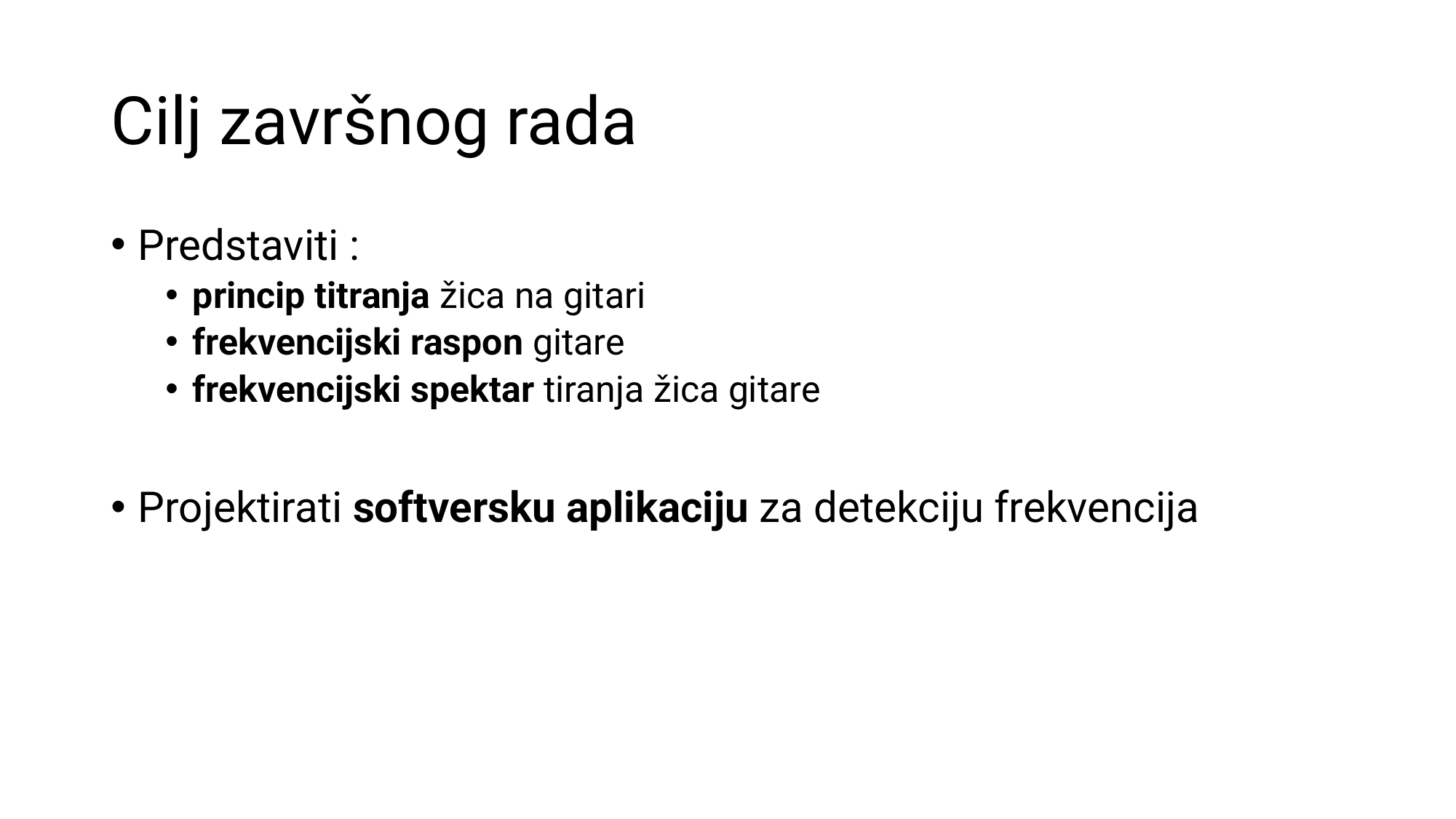

# Cilj završnog rada
Predstaviti :
princip titranja žica na gitari
frekvencijski raspon gitare
frekvencijski spektar tiranja žica gitare

Projektirati softversku aplikaciju za detekciju frekvencija